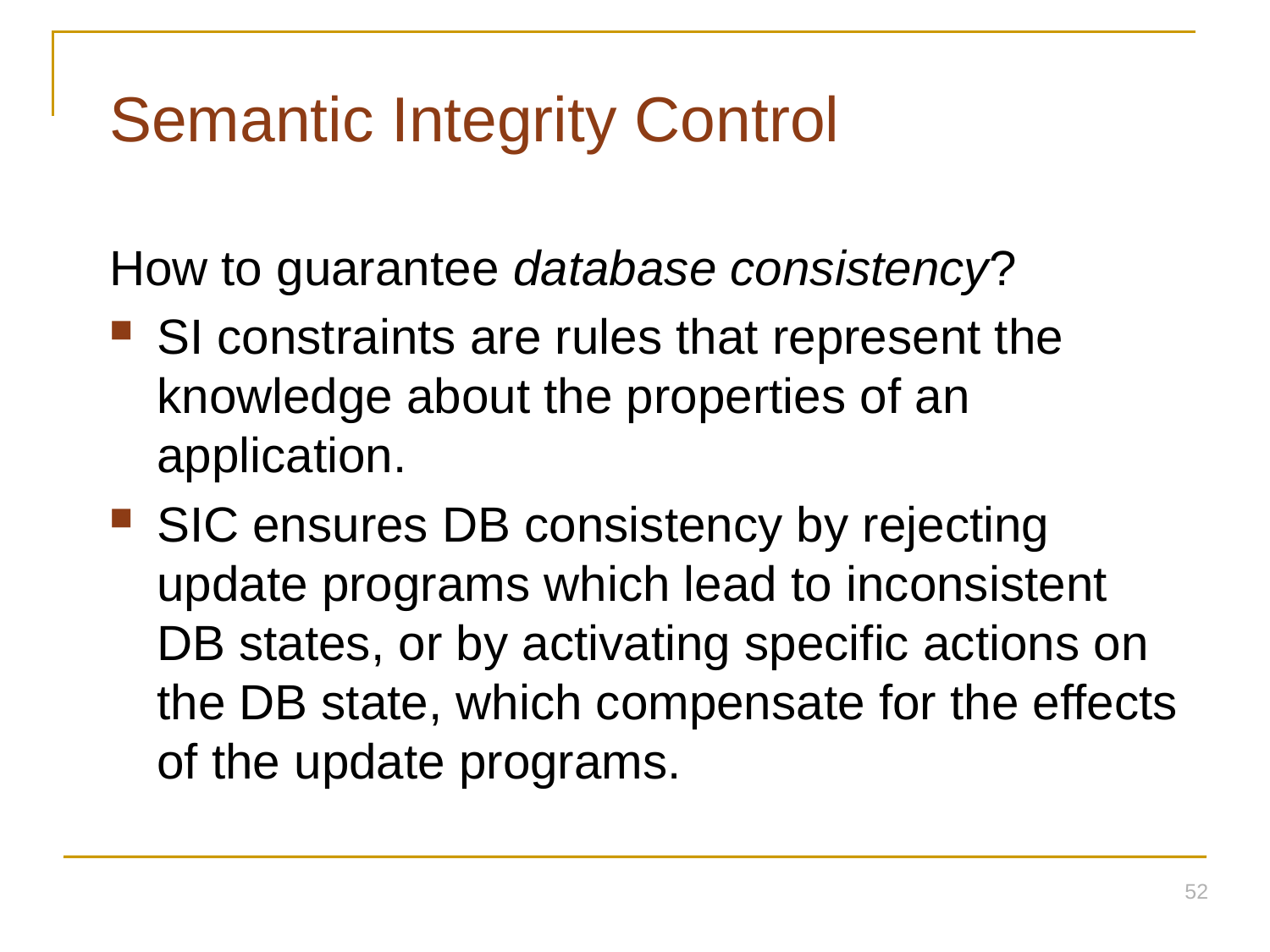

# Semantic Integrity Control
How to guarantee database consistency?
SI constraints are rules that represent the knowledge about the properties of an application.
SIC ensures DB consistency by rejecting update programs which lead to inconsistent DB states, or by activating specific actions on the DB state, which compensate for the effects of the update programs.

52